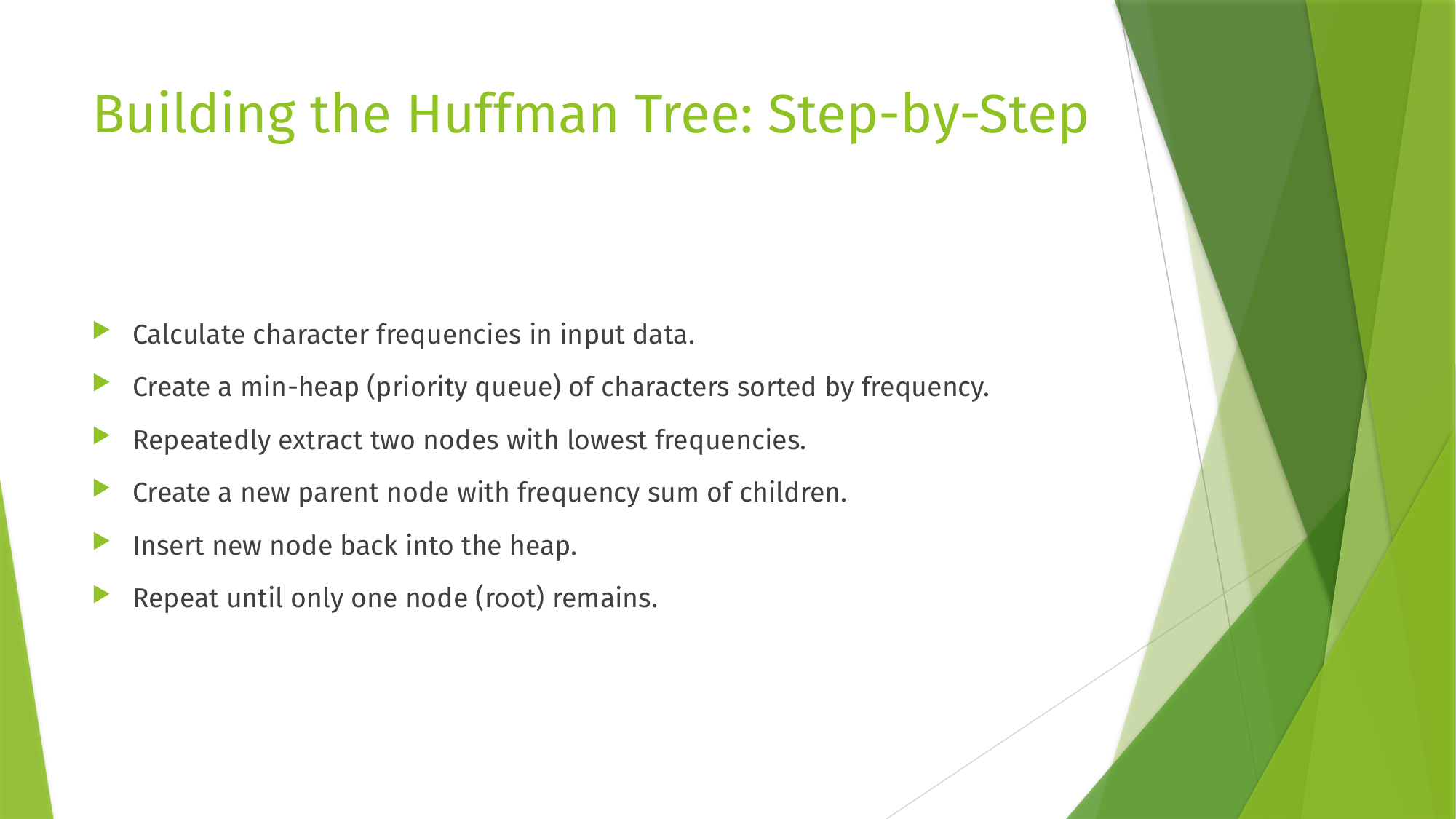

# Building the Huffman Tree: Step-by-Step

Calculate character frequencies in input data.
Create a min-heap (priority queue) of characters sorted by frequency.
Repeatedly extract two nodes with lowest frequencies.
Create a new parent node with frequency sum of children.
Insert new node back into the heap.
Repeat until only one node (root) remains.